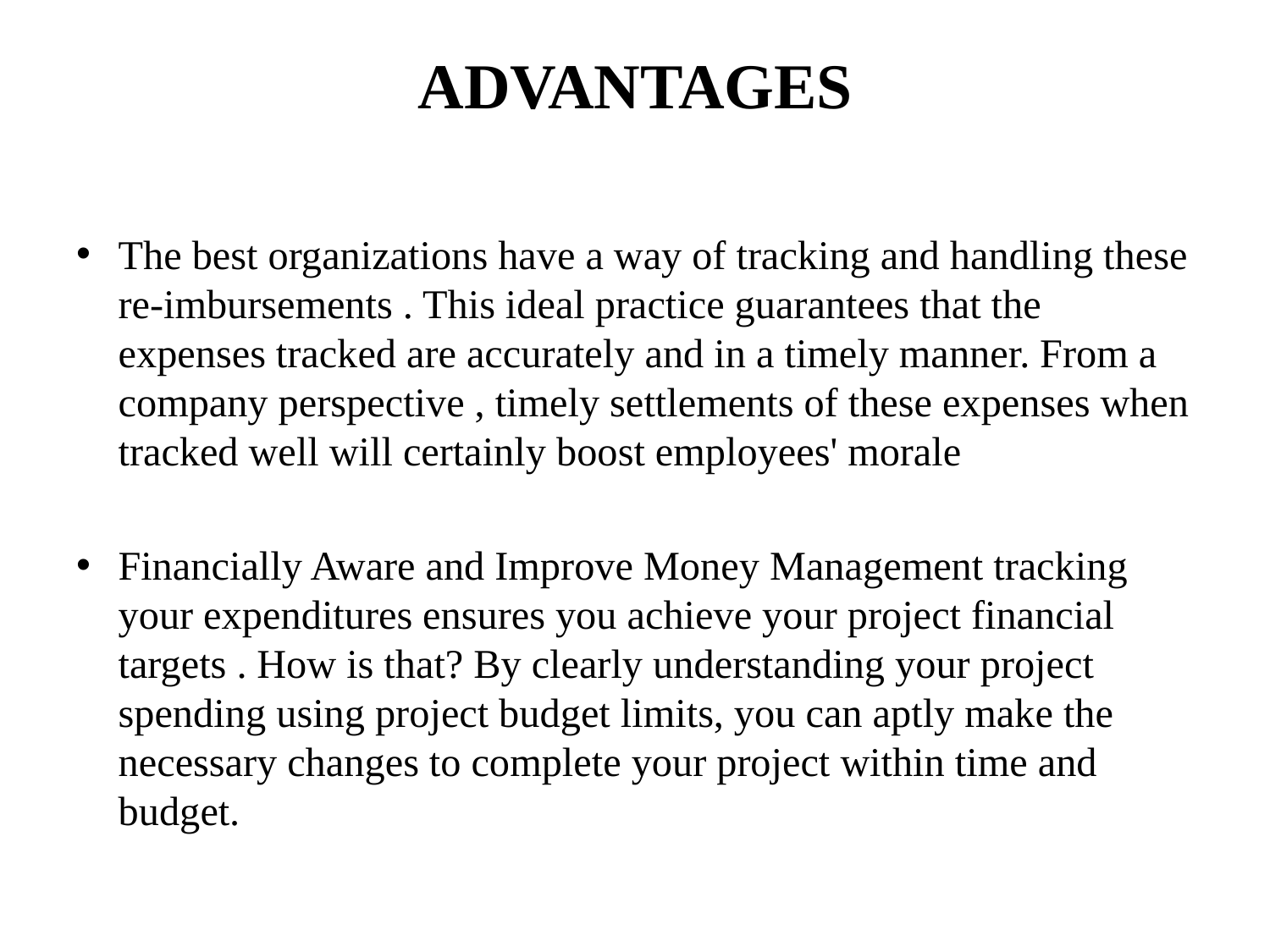

# ADVANTAGES
The best organizations have a way of tracking and handling these re-imbursements . This ideal practice guarantees that the expenses tracked are accurately and in a timely manner. From a company perspective , timely settlements of these expenses when tracked well will certainly boost employees' morale

Financially Aware and Improve Money Management tracking your expenditures ensures you achieve your project financial targets . How is that? By clearly understanding your project spending using project budget limits, you can aptly make the necessary changes to complete your project within time and budget.